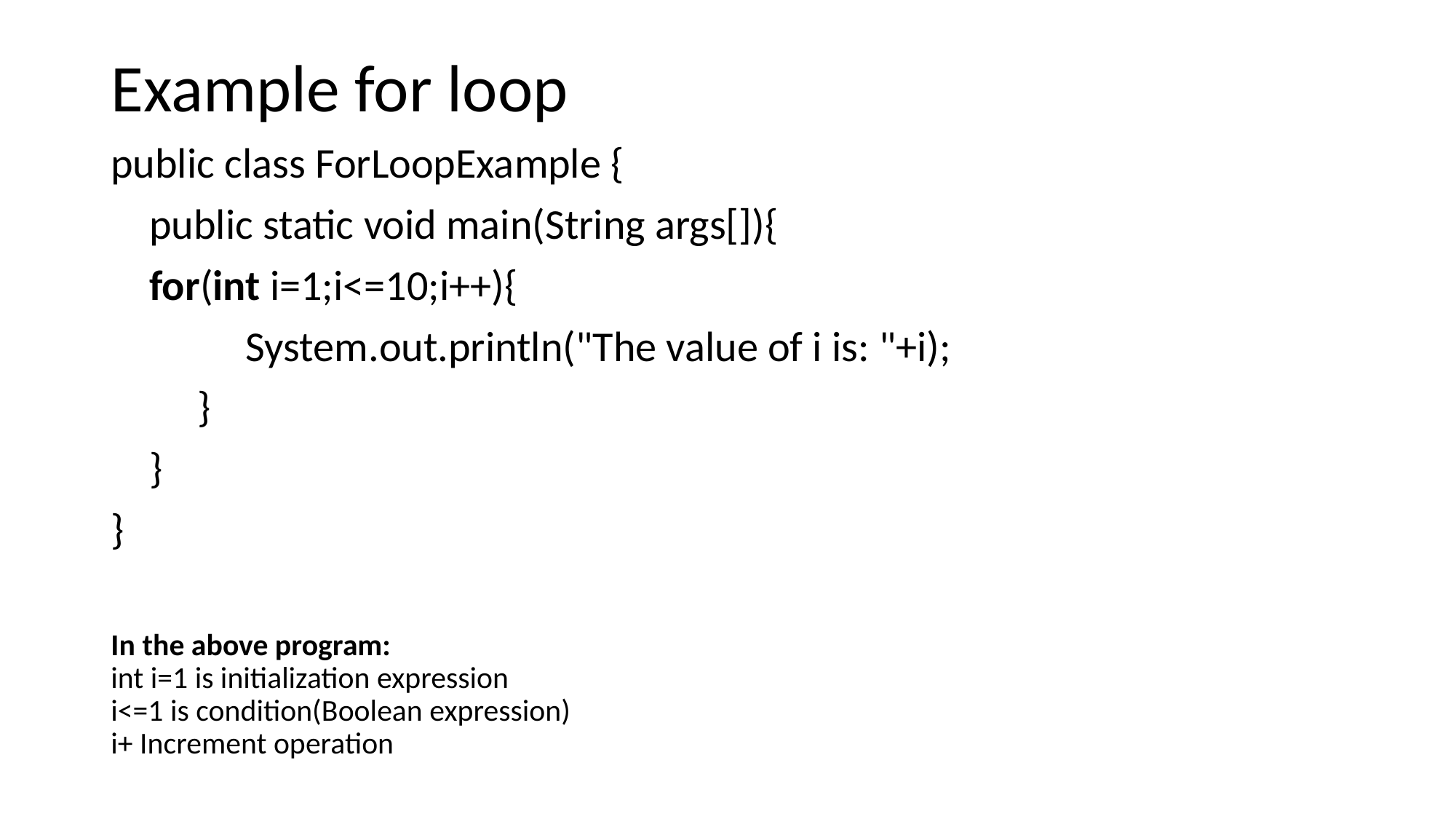

# Example for loop
public class ForLoopExample {
    public static void main(String args[]){
    for(int i=1;i<=10;i++){
              System.out.println("The value of i is: "+i);
         }
    }
}

In the above program:
int i=1 is initialization expression
i<=1 is condition(Boolean expression)
i+ Increment operation